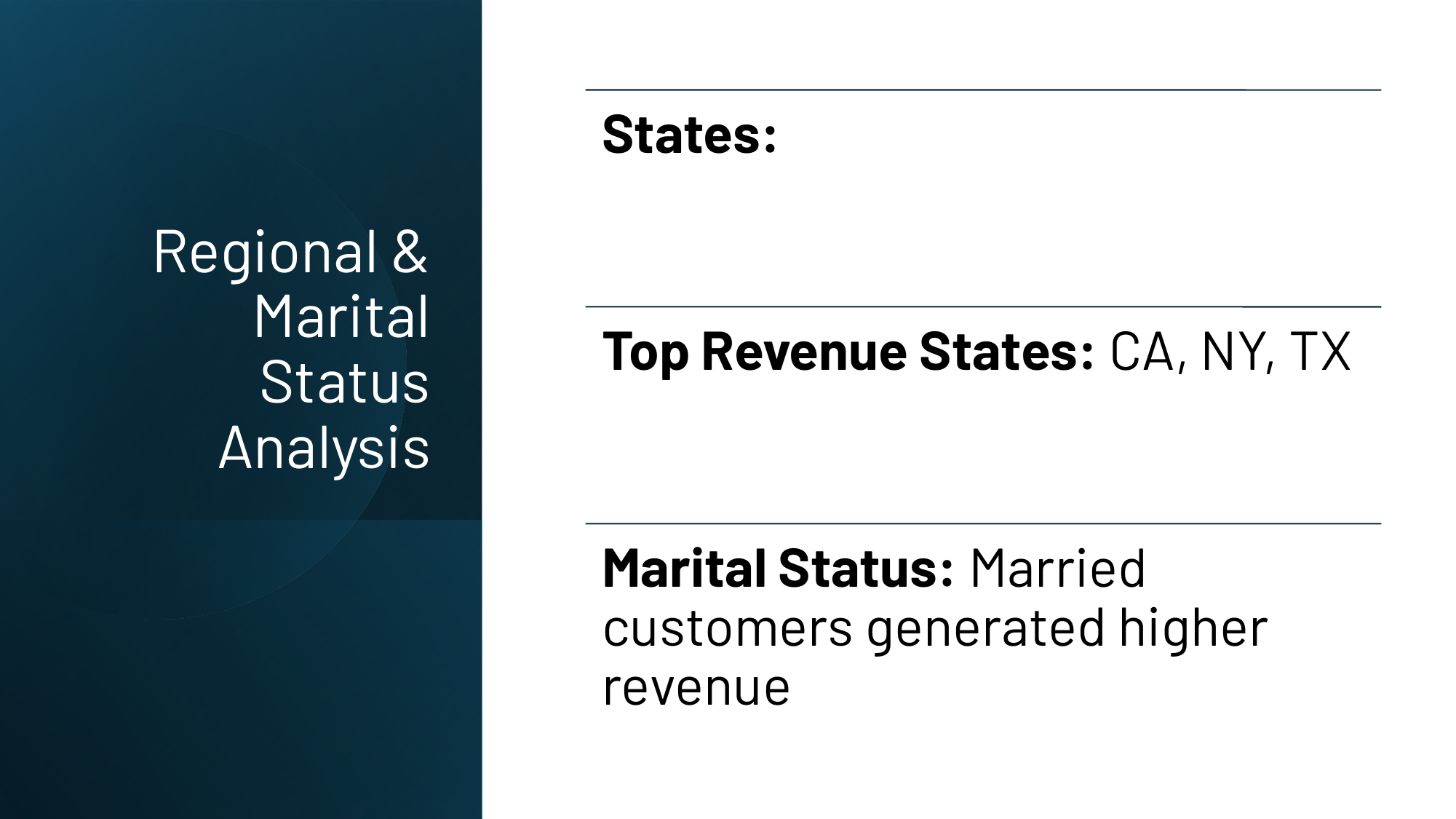

States:
Top Revenue States: CA, NY, TX
Marital Status: Married customers generated higher revenue

# Regional & Marital Status Analysis